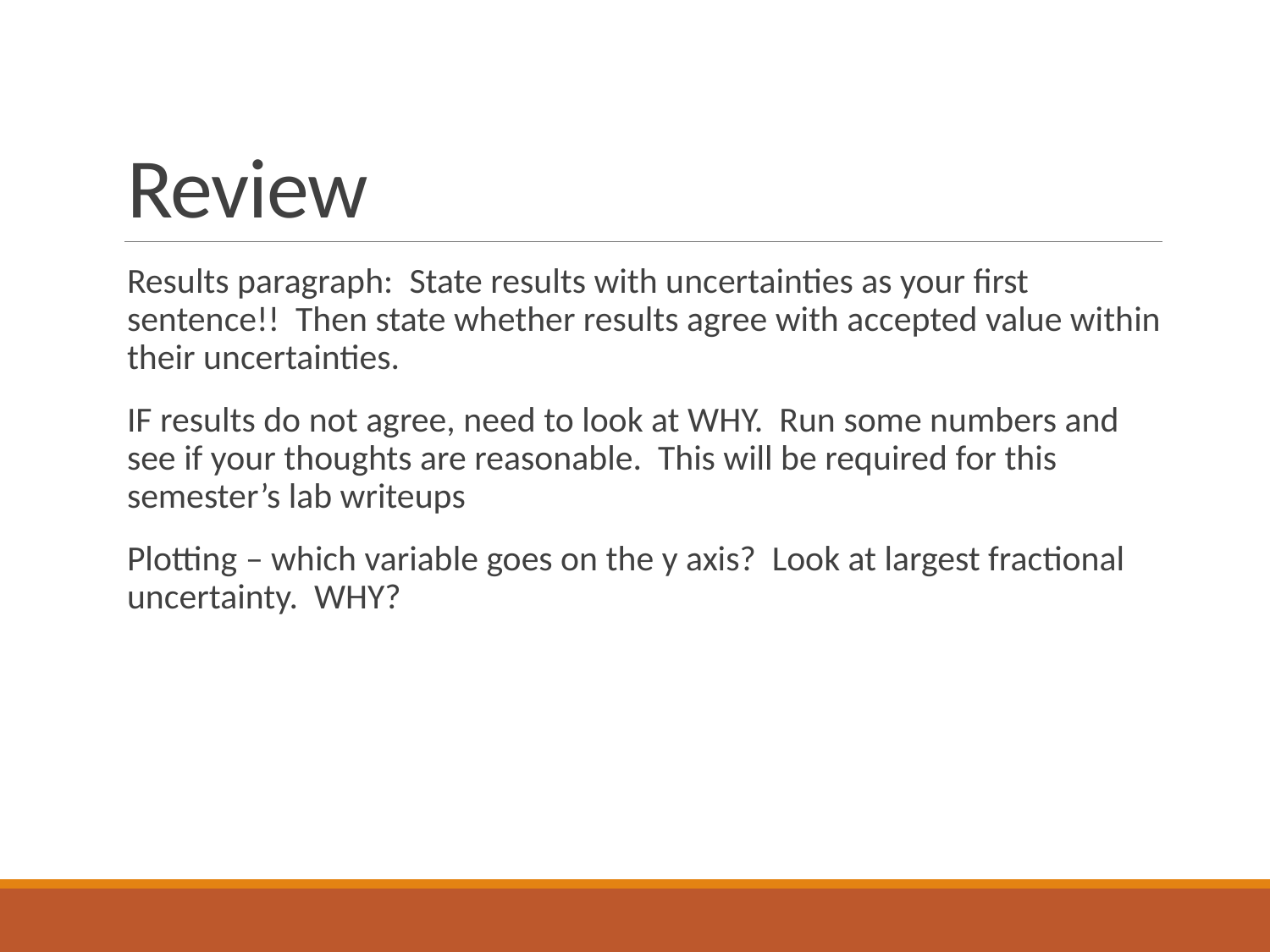

# Review
Results paragraph:  State results with uncertainties as your first sentence!!  Then state whether results agree with accepted value within their uncertainties.
IF results do not agree, need to look at WHY.  Run some numbers and see if your thoughts are reasonable.  This will be required for this semester’s lab writeups
Plotting – which variable goes on the y axis?  Look at largest fractional uncertainty.  WHY?